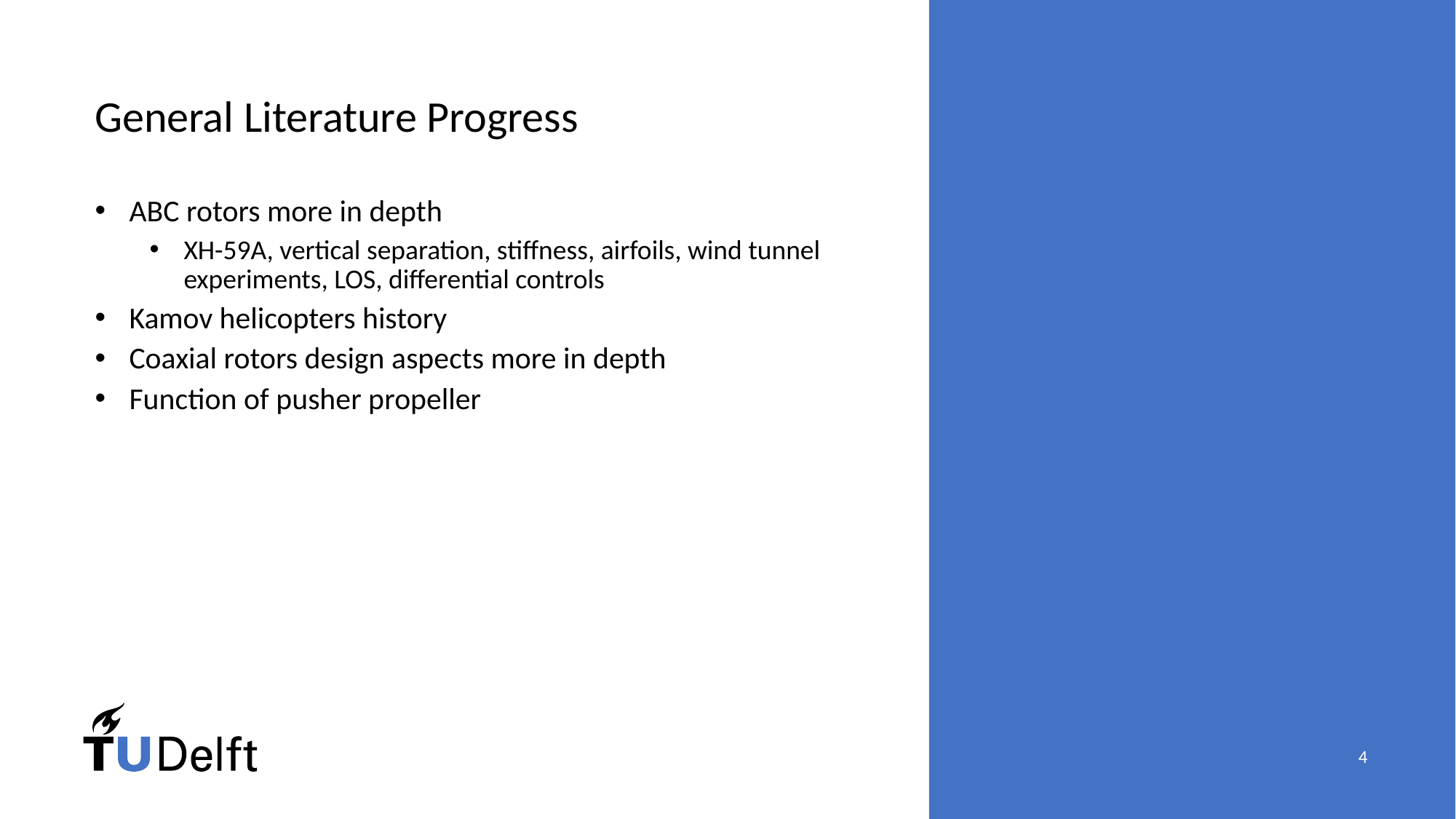

# General Literature Progress
ABC rotors more in depth
XH-59A, vertical separation, stiffness, airfoils, wind tunnel experiments, LOS, differential controls
Kamov helicopters history
Coaxial rotors design aspects more in depth
Function of pusher propeller
4